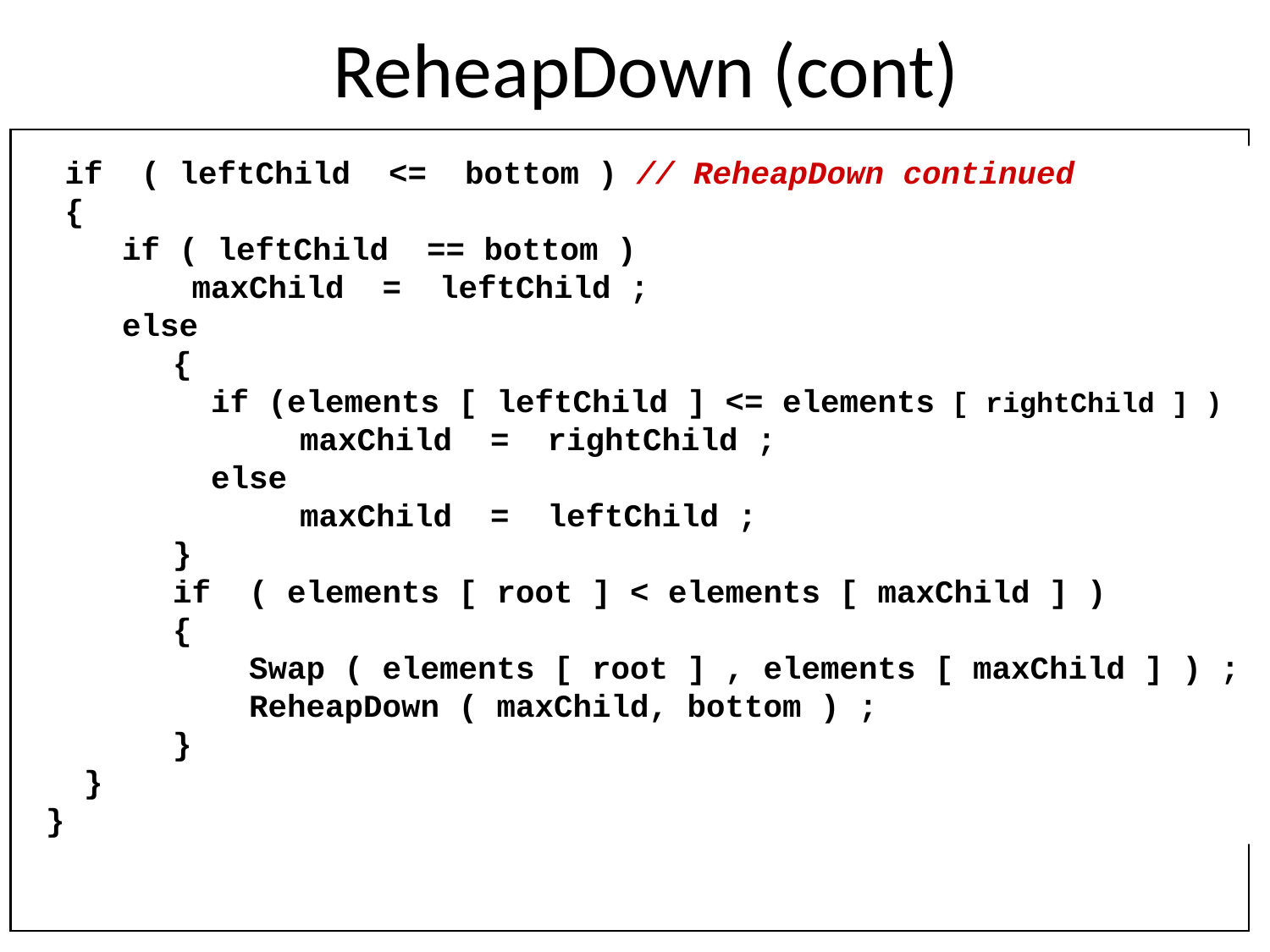

# ReheapDown (cont)

 if  ( leftChild  <=  bottom ) // ReheapDown continued
 {
    if ( leftChild  == bottom )
	 maxChild  =  leftChild ;
    else
	{
	  if (elements [ leftChild ] <= elements [ rightChild ] )
		maxChild  =  rightChild ;
	  else
		maxChild  =  leftChild ;
	}
	if  ( elements [ root ] < elements [ maxChild ] )
	{
	    Swap ( elements [ root ] , elements [ maxChild ] ) ;
	    ReheapDown ( maxChild, bottom ) ;
	}
  }
}
9-15